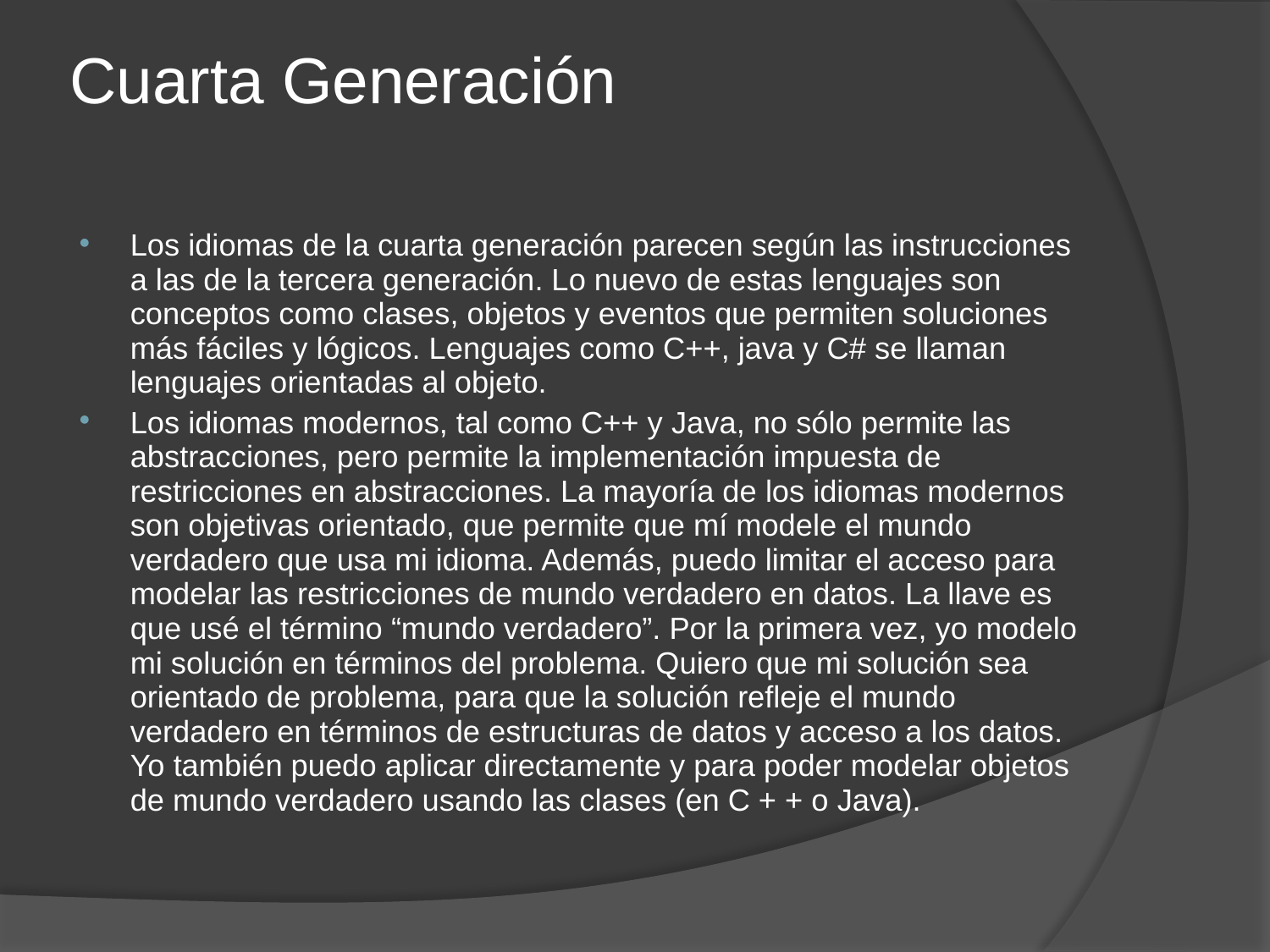

# Cuarta Generación
Los idiomas de la cuarta generación parecen según las instrucciones a las de la tercera generación. Lo nuevo de estas lenguajes son conceptos como clases, objetos y eventos que permiten soluciones más fáciles y lógicos. Lenguajes como C++, java y C# se llaman lenguajes orientadas al objeto.
Los idiomas modernos, tal como C++ y Java, no sólo permite las abstracciones, pero permite la implementación impuesta de restricciones en abstracciones. La mayoría de los idiomas modernos son objetivas orientado, que permite que mí modele el mundo verdadero que usa mi idioma. Además, puedo limitar el acceso para modelar las restricciones de mundo verdadero en datos. La llave es que usé el término “mundo verdadero”. Por la primera vez, yo modelo mi solución en términos del problema. Quiero que mi solución sea orientado de problema, para que la solución refleje el mundo verdadero en términos de estructuras de datos y acceso a los datos. Yo también puedo aplicar directamente y para poder modelar objetos de mundo verdadero usando las clases (en C + + o Java).